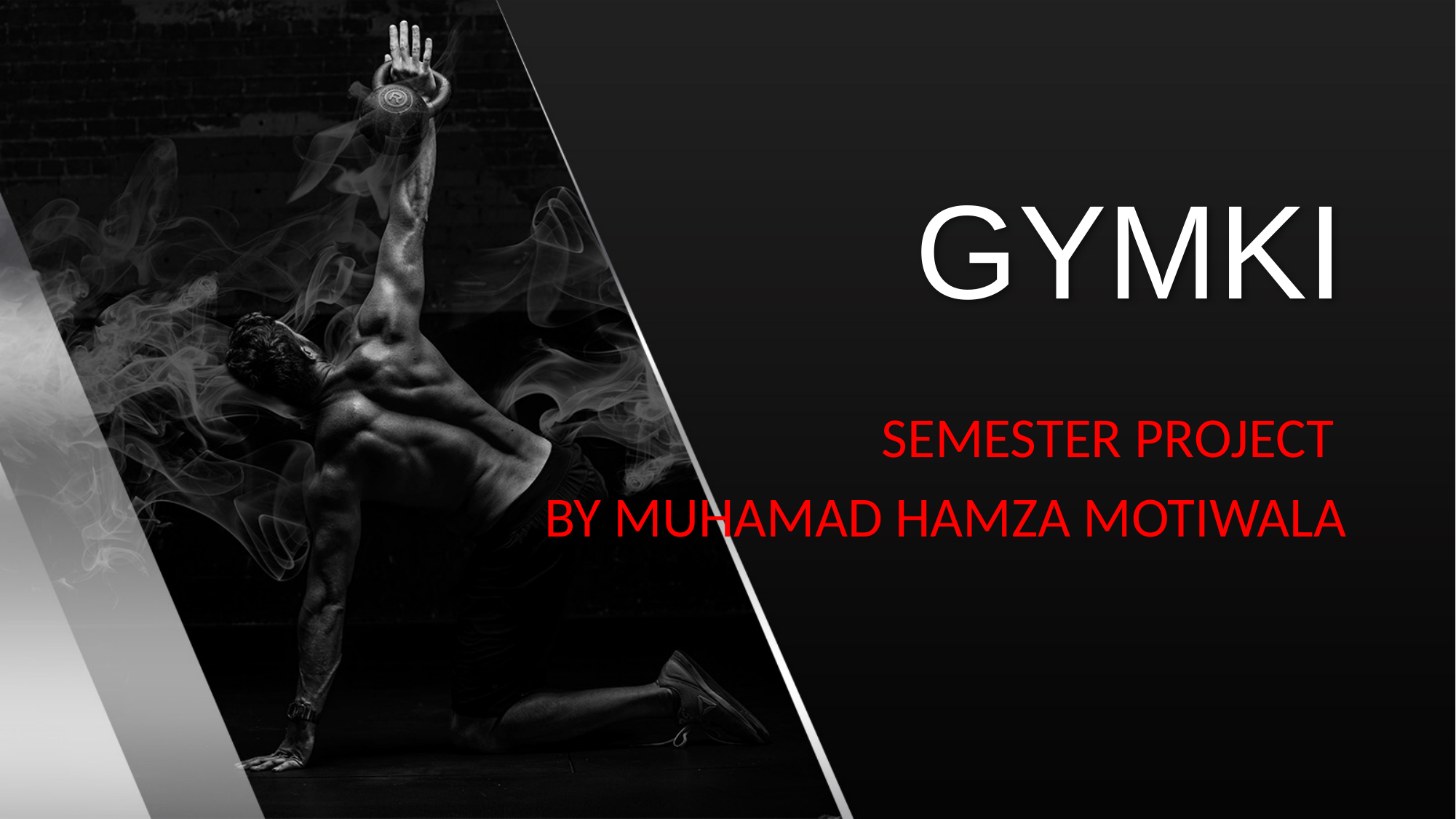

# GYMKI
SEMESTER PROJECT
BY MUHAMAD HAMZA MOTIWALA